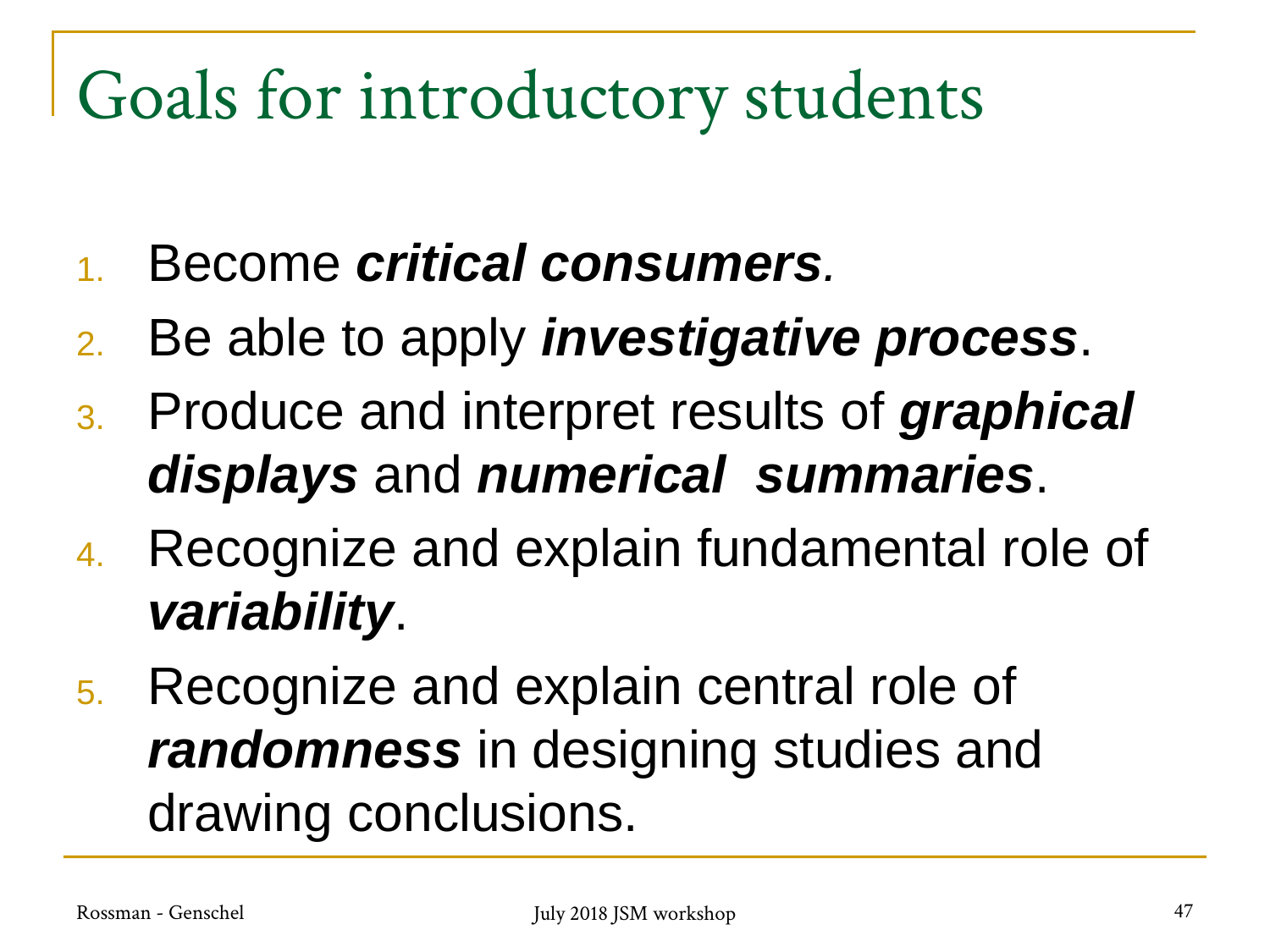

# Goals for introductory students
Become critical consumers.
Be able to apply investigative process.
Produce and interpret results of graphical displays and numerical  summaries.
Recognize and explain fundamental role of variability.
Recognize and explain central role of randomness in designing studies and drawing conclusions.
Rossman - Genschel
47
July 2018 JSM workshop